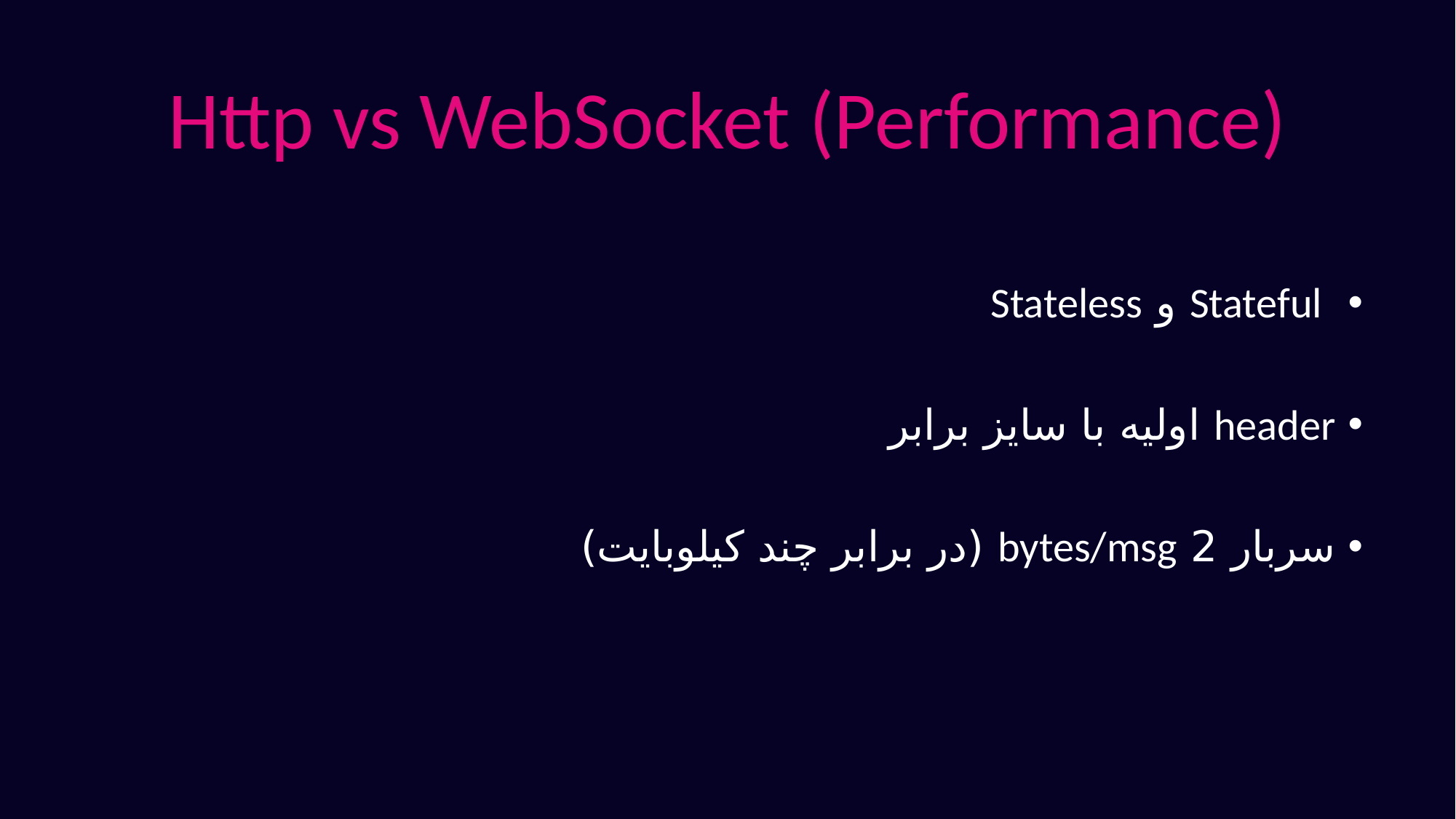

# Http vs WebSocket (Performance)

 Stateful و Stateless

header اولیه با سایز برابر

سربار 2 bytes/msg (در برابر چند کیلوبایت)